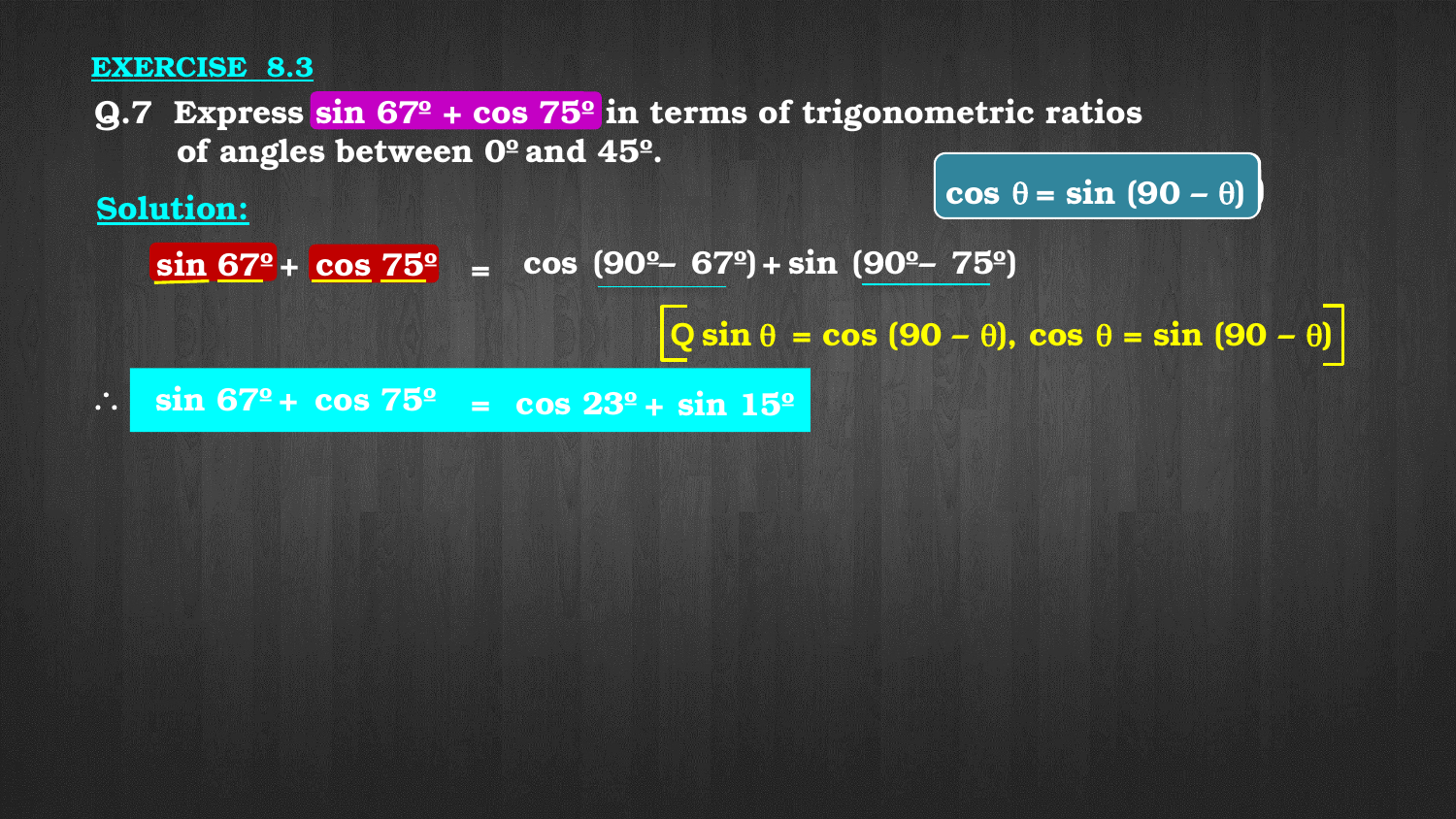

EXERCISE  8.3
Q.7  Express sin 67º + cos 75º in terms of trigonometric ratios
     	of angles between 0º and 45º.

cos θ = sin (90 – θ)

sin θ = cos (90 – θ)
Solution:
cos
(90º
–
67º)
+
sin
(90º
–
75º)
sin 67º
+
cos 75º
=

Q sin θ = cos (90 – θ), cos θ = sin (90 – θ)

∴
sin 67º
+
cos 75º
=
cos 23º
+
sin 15º